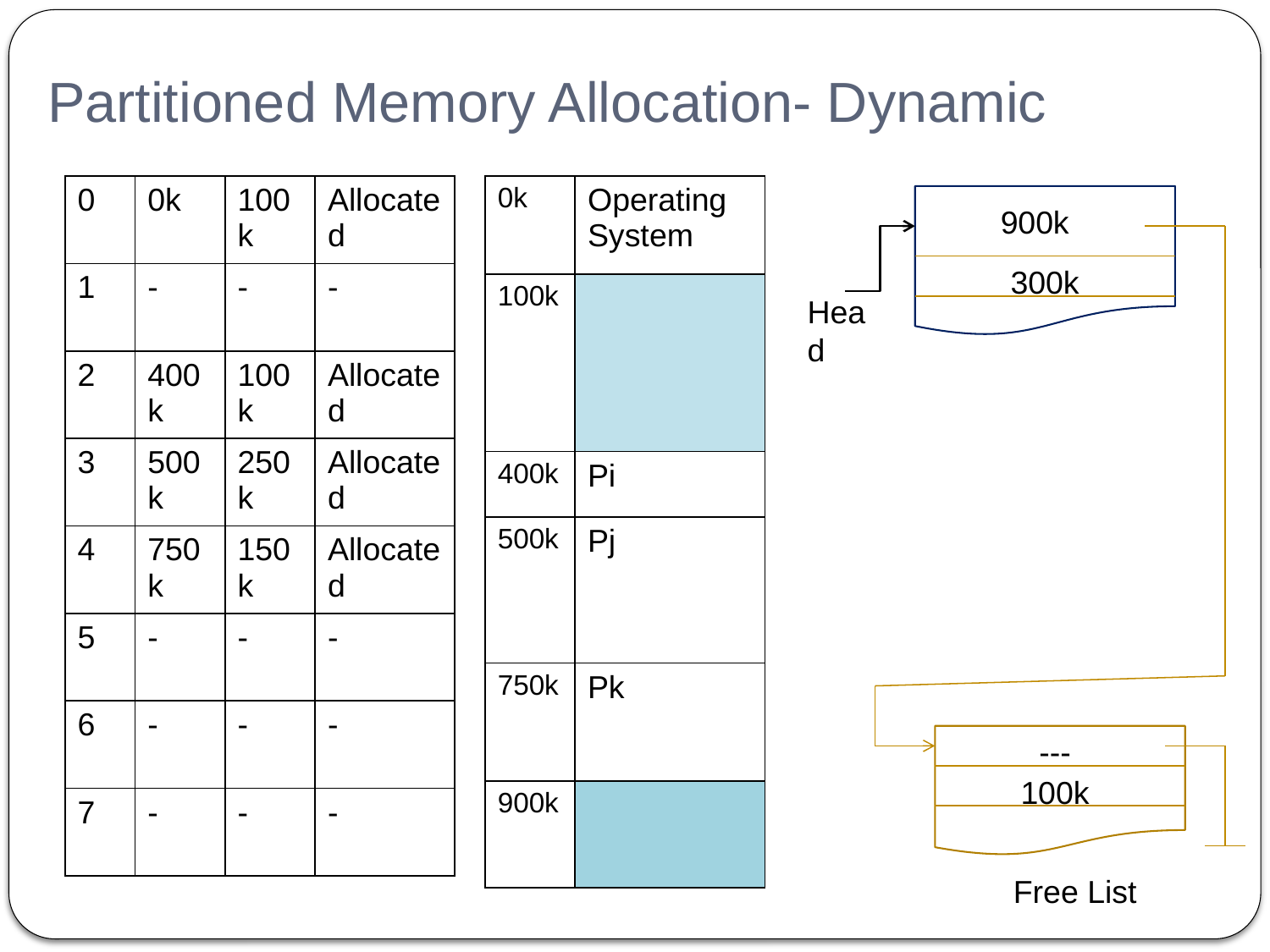

# Partitioned Memory Allocation- Dynamic
| 0 | 0k | 100k | Allocated |
| --- | --- | --- | --- |
| 1 | - | - | - |
| 2 | 400k | 100k | Allocated |
| 3 | 500k | 250k | Allocated |
| 4 | 750k | 150k | Allocated |
| 5 | - | - | - |
| 6 | - | - | - |
| 7 | - | - | - |
| 0k | Operating System |
| --- | --- |
| 100k |  |
| 400k | Pi |
| 500k | Pj |
| 750k | Pk |
| 900k |  |

900k
300k
Head

---
100k
Free List